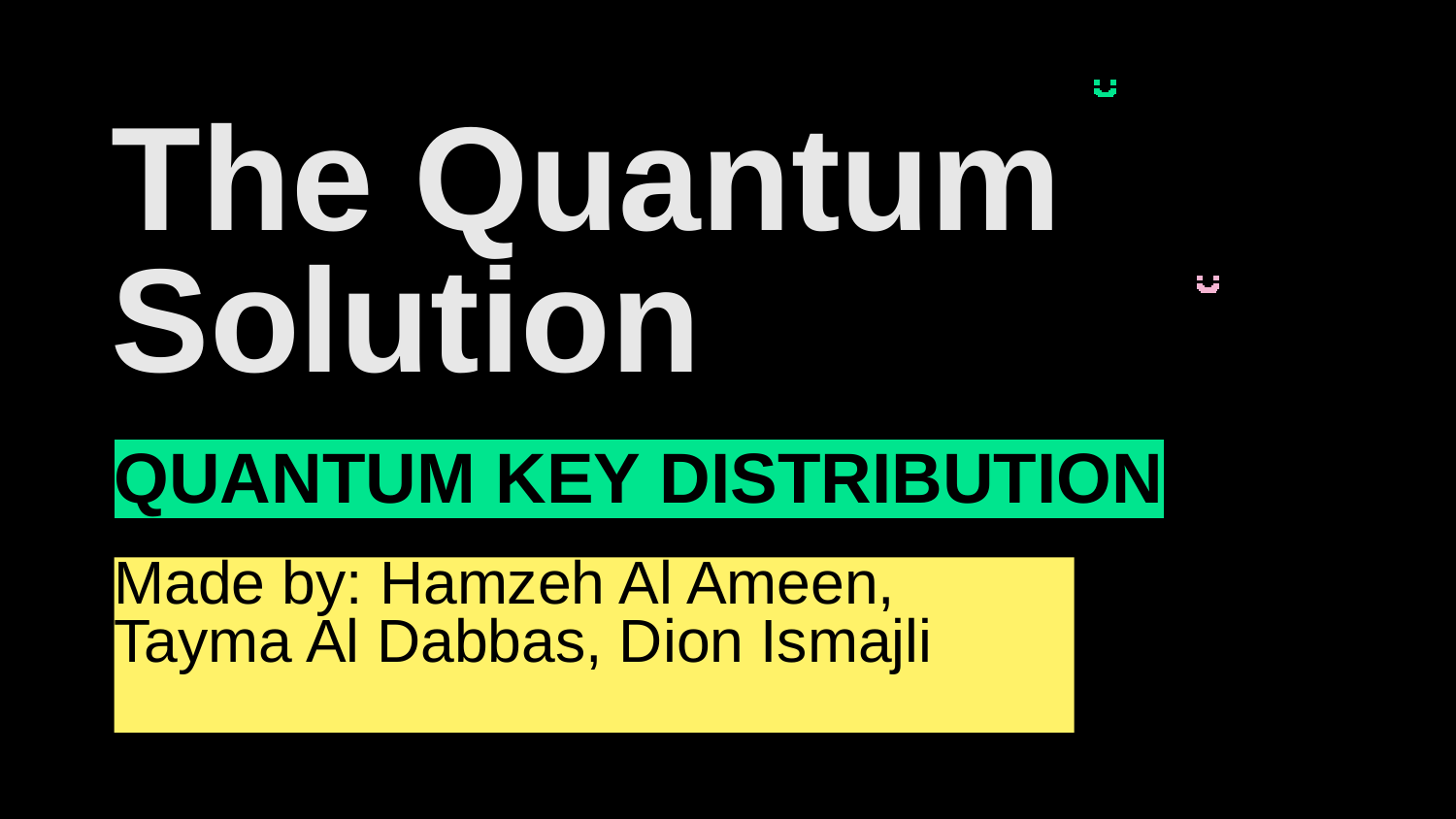

The Quantum Solution
# QUANTUM KEY DISTRIBUTION
Made by: Hamzeh Al Ameen, Tayma Al Dabbas, Dion Ismajli
Made by: